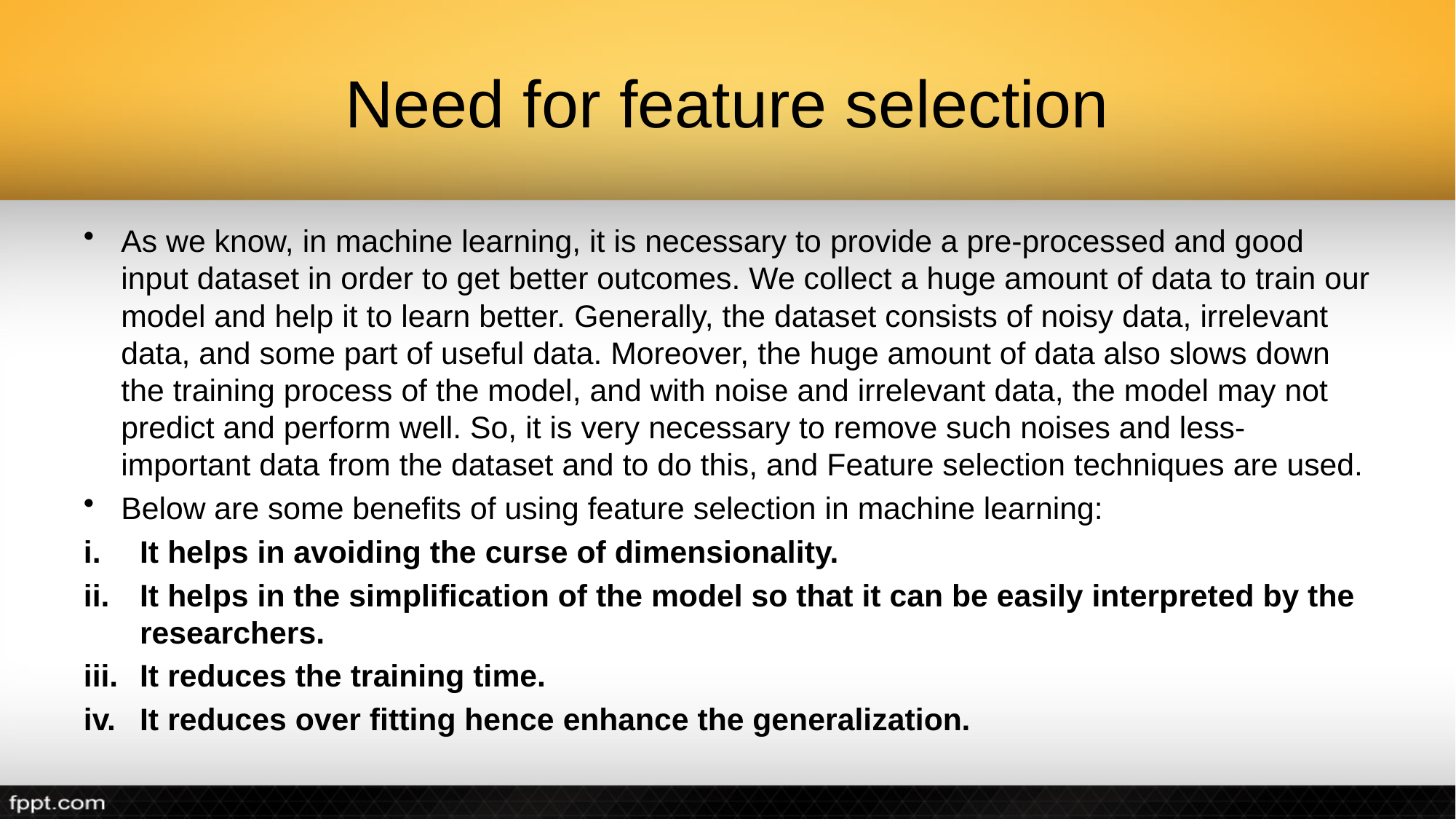

# Need for feature selection
As we know, in machine learning, it is necessary to provide a pre-processed and good input dataset in order to get better outcomes. We collect a huge amount of data to train our model and help it to learn better. Generally, the dataset consists of noisy data, irrelevant data, and some part of useful data. Moreover, the huge amount of data also slows down the training process of the model, and with noise and irrelevant data, the model may not predict and perform well. So, it is very necessary to remove such noises and less-important data from the dataset and to do this, and Feature selection techniques are used.
Below are some benefits of using feature selection in machine learning:
It helps in avoiding the curse of dimensionality.
It helps in the simplification of the model so that it can be easily interpreted by the researchers.
It reduces the training time.
It reduces over fitting hence enhance the generalization.